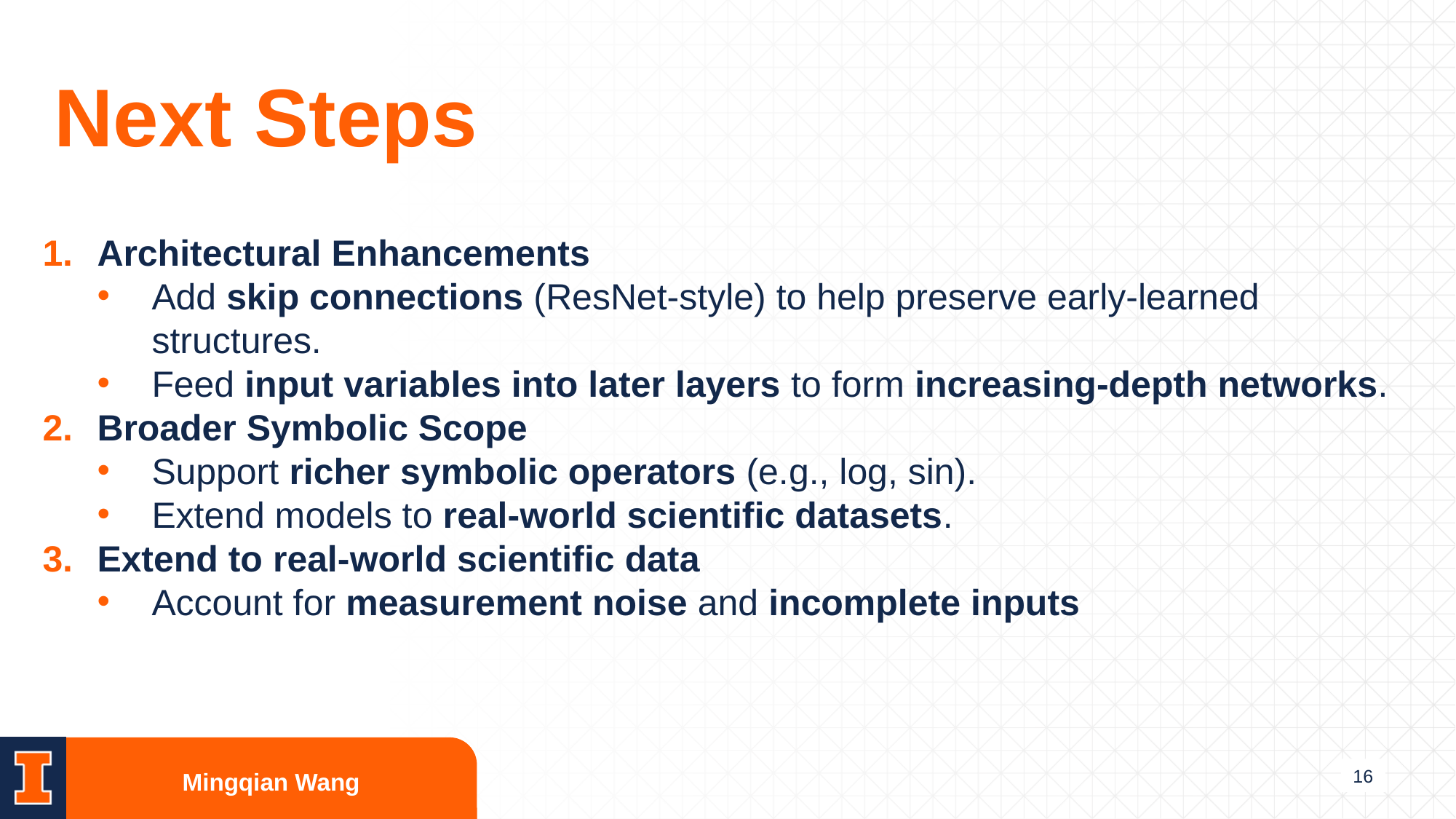

# Next Steps
Architectural Enhancements
Add skip connections (ResNet-style) to help preserve early-learned structures.
Feed input variables into later layers to form increasing-depth networks.
Broader Symbolic Scope
Support richer symbolic operators (e.g., log, sin).
Extend models to real-world scientific datasets.
Extend to real-world scientific data
Account for measurement noise and incomplete inputs

16
Mingqian Wang